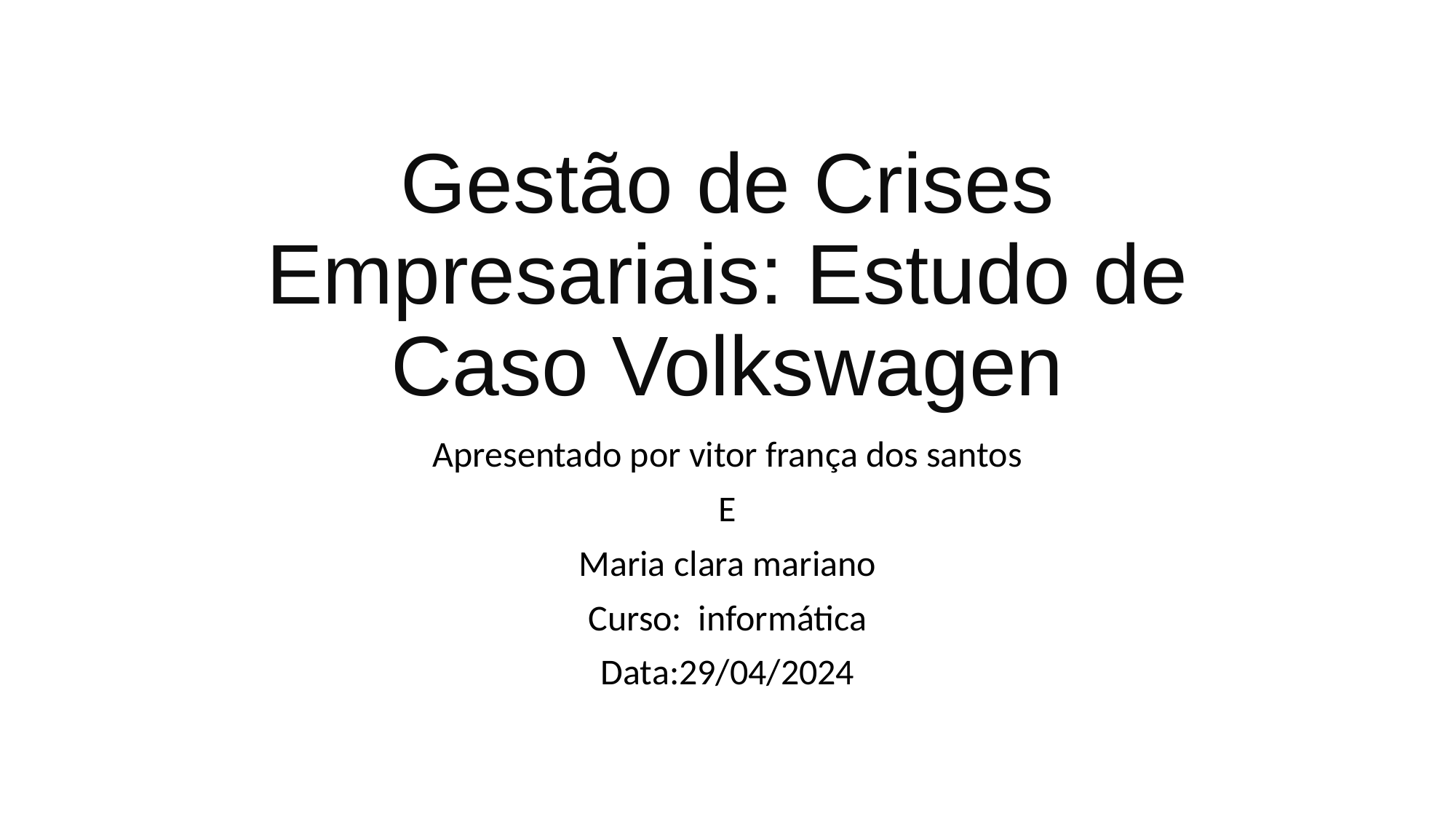

# Gestão de Crises Empresariais: Estudo de Caso Volkswagen
Apresentado por vitor frança dos santos
E
Maria clara mariano
Curso:  informática
Data:29/04/2024